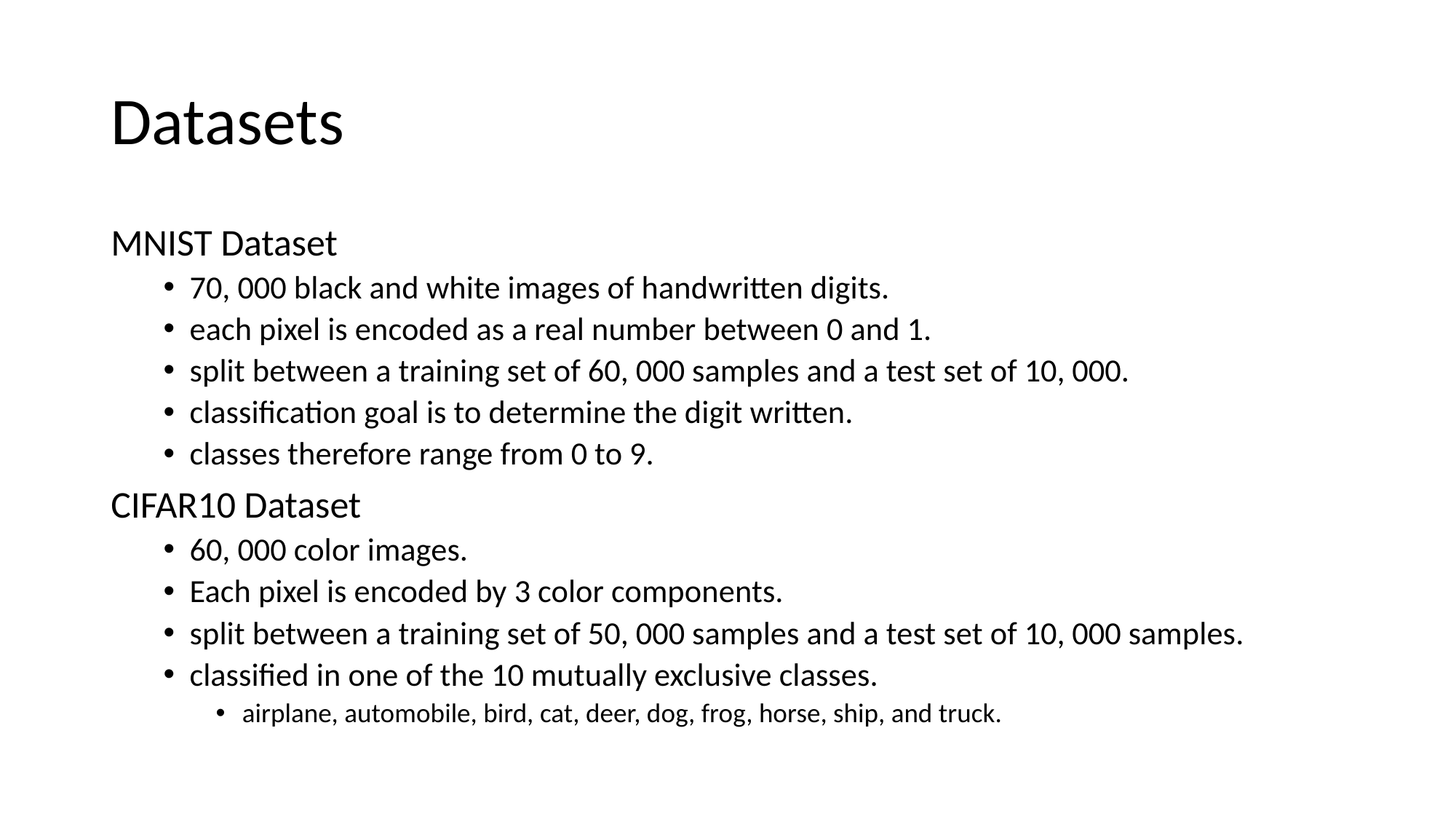

# Datasets
MNIST Dataset
70, 000 black and white images of handwritten digits.
each pixel is encoded as a real number between 0 and 1.
split between a training set of 60, 000 samples and a test set of 10, 000.
classification goal is to determine the digit written.
classes therefore range from 0 to 9.
CIFAR10 Dataset
60, 000 color images.
Each pixel is encoded by 3 color components.
split between a training set of 50, 000 samples and a test set of 10, 000 samples.
classified in one of the 10 mutually exclusive classes.
airplane, automobile, bird, cat, deer, dog, frog, horse, ship, and truck.